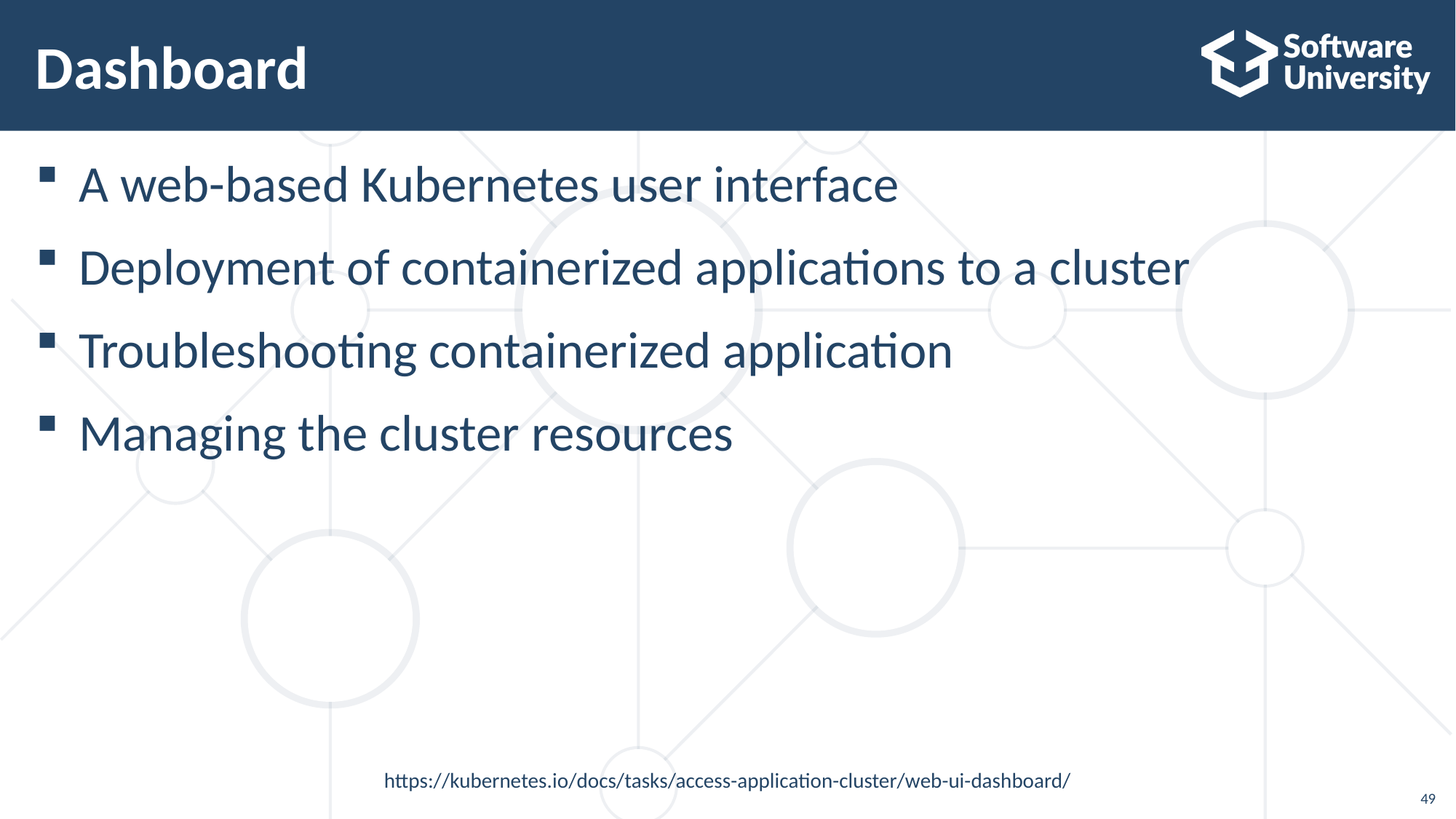

# Dashboard
A web-based Kubernetes user interface
Deployment of containerized applications to a cluster
Troubleshooting containerized application
Managing the cluster resources
https://kubernetes.io/docs/tasks/access-application-cluster/web-ui-dashboard/
49